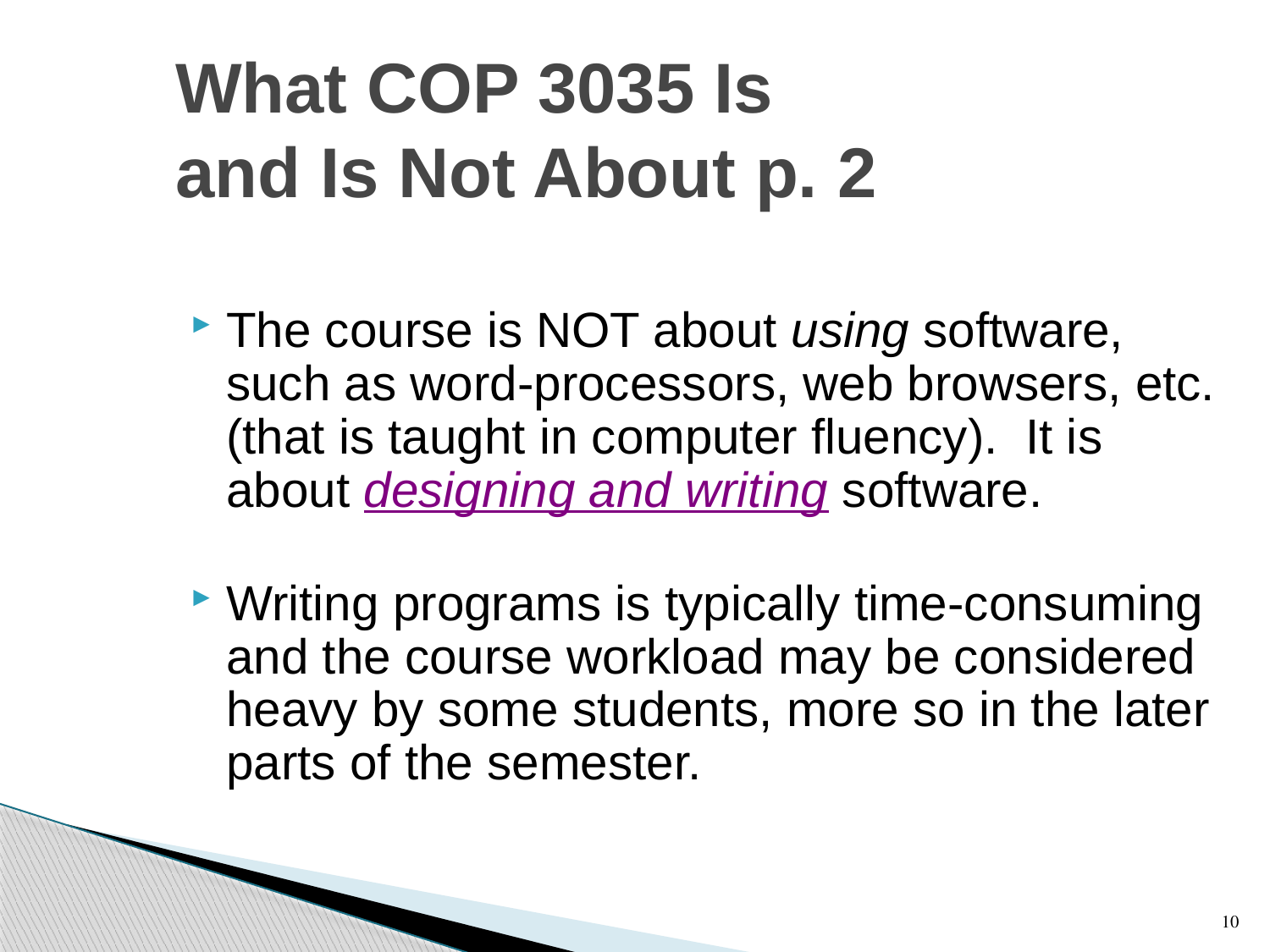

# What COP 3035 Is and Is Not About p. 2

The course is NOT about using software, such as word-processors, web browsers, etc. (that is taught in computer fluency).  It is about designing and writing software.
Writing programs is typically time-consuming and the course workload may be considered heavy by some students, more so in the later parts of the semester.
10